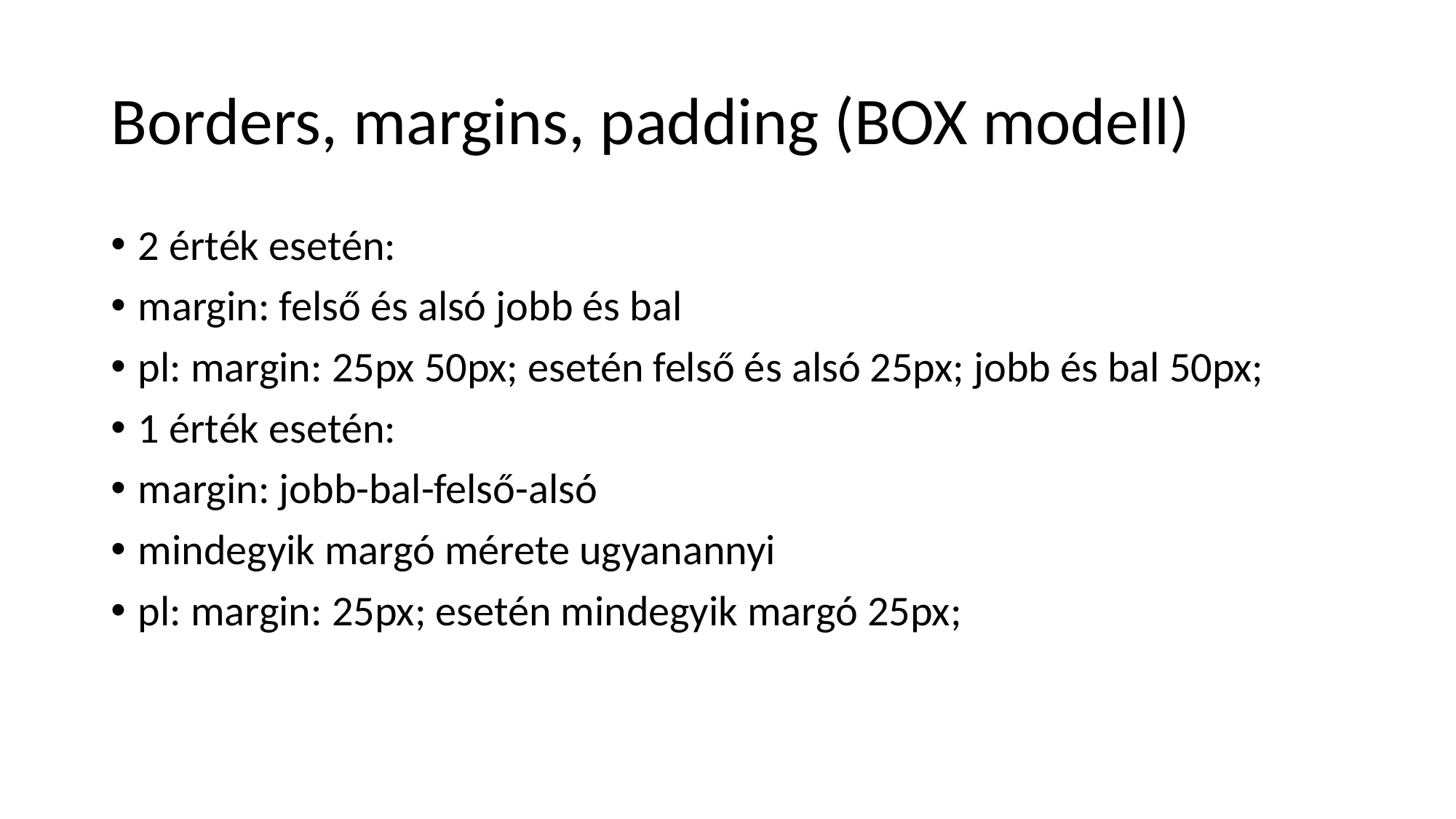

# Borders, margins, padding (BOX modell)
2 érték esetén:
margin: felső és alsó jobb és bal
pl: margin: 25px 50px; esetén felső és alsó 25px; jobb és bal 50px;
1 érték esetén:
margin: jobb-bal-felső-alsó
mindegyik margó mérete ugyanannyi
pl: margin: 25px; esetén mindegyik margó 25px;